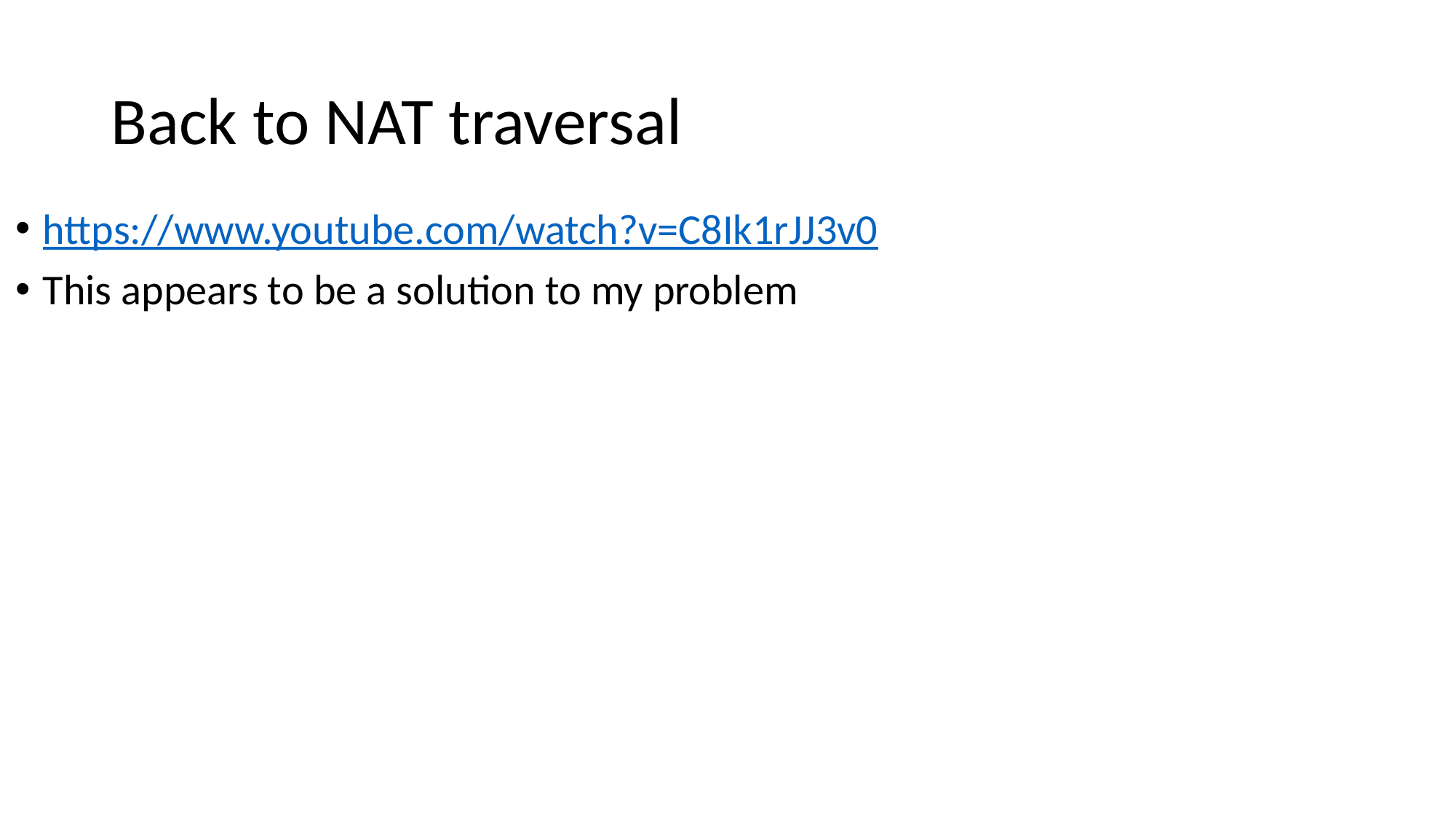

# Back to NAT traversal
https://www.youtube.com/watch?v=C8Ik1rJJ3v0
This appears to be a solution to my problem